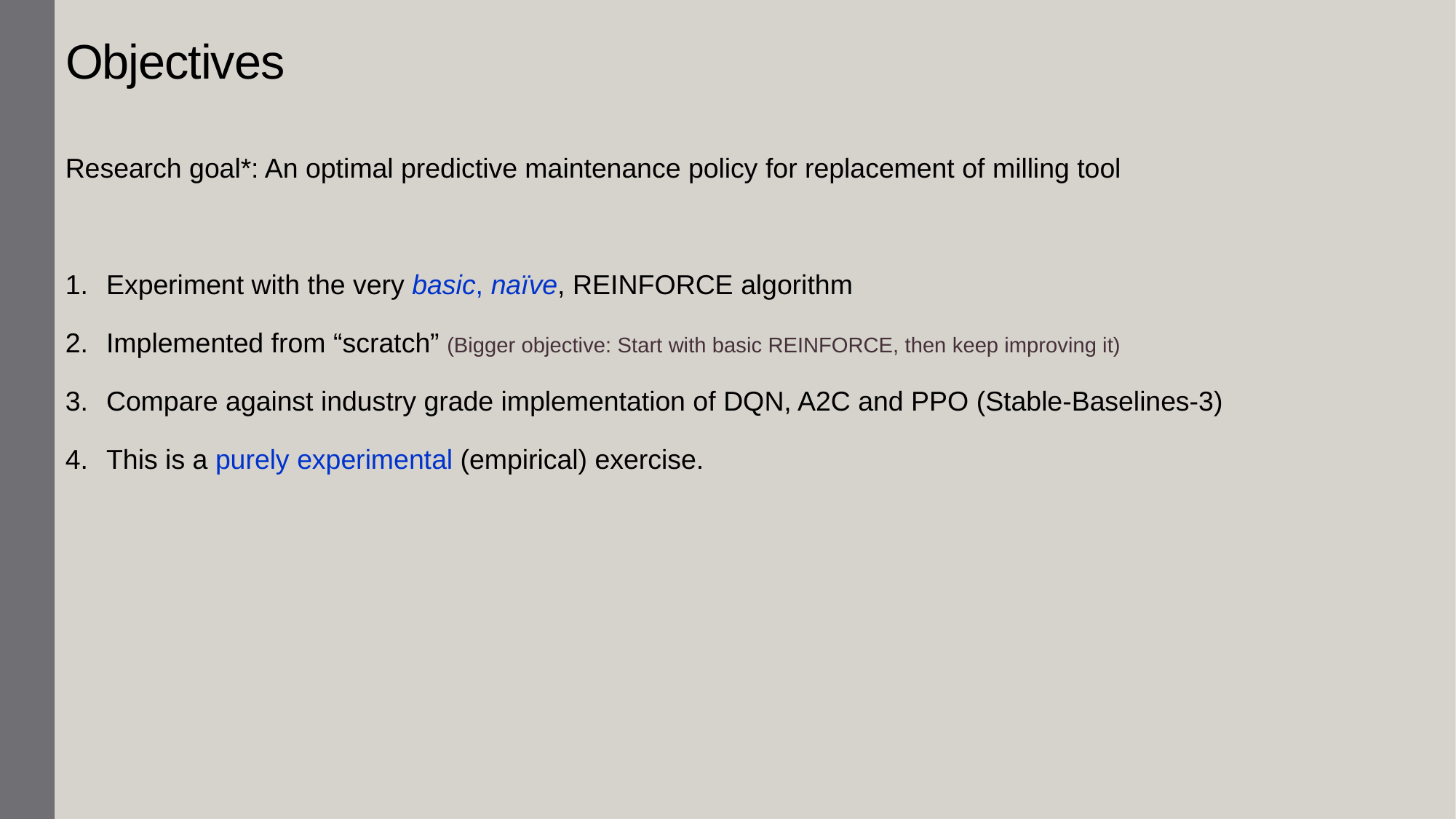

# Objectives
Research goal*: An optimal predictive maintenance policy for replacement of milling tool

Experiment with the very basic, naïve, REINFORCE algorithm
Implemented from “scratch” (Bigger objective: Start with basic REINFORCE, then keep improving it)
Compare against industry grade implementation of DQN, A2C and PPO (Stable-Baselines-3)
This is a purely experimental (empirical) exercise.